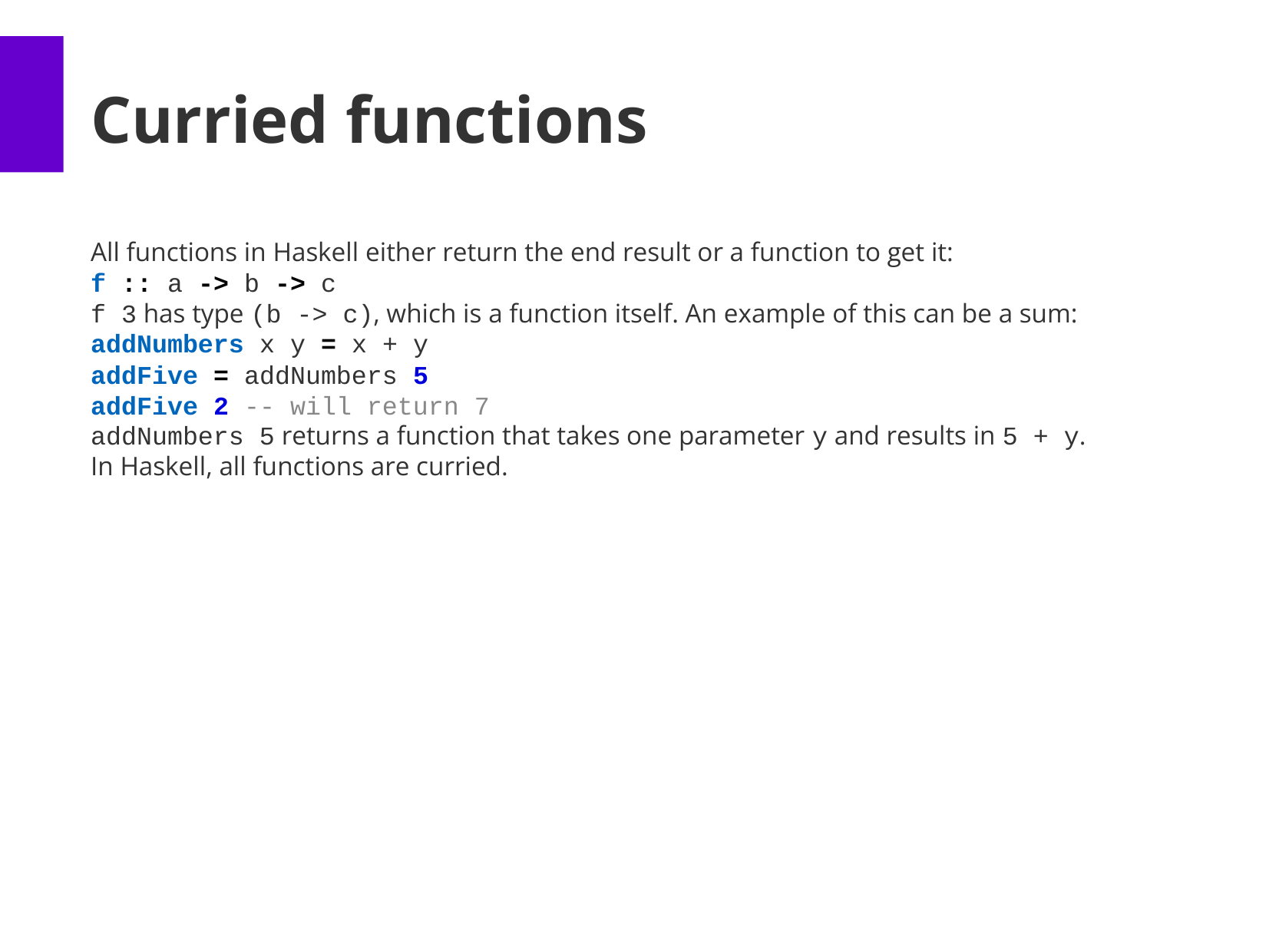

Curried functions
All functions in Haskell either return the end result or a function to get it:
f :: a -> b -> c
f 3 has type (b -> c), which is a function itself. An example of this can be a sum:
addNumbers x y = x + y
addFive = addNumbers 5
addFive 2 -- will return 7
addNumbers 5 returns a function that takes one parameter y and results in 5 + y.
In Haskell, all functions are curried.